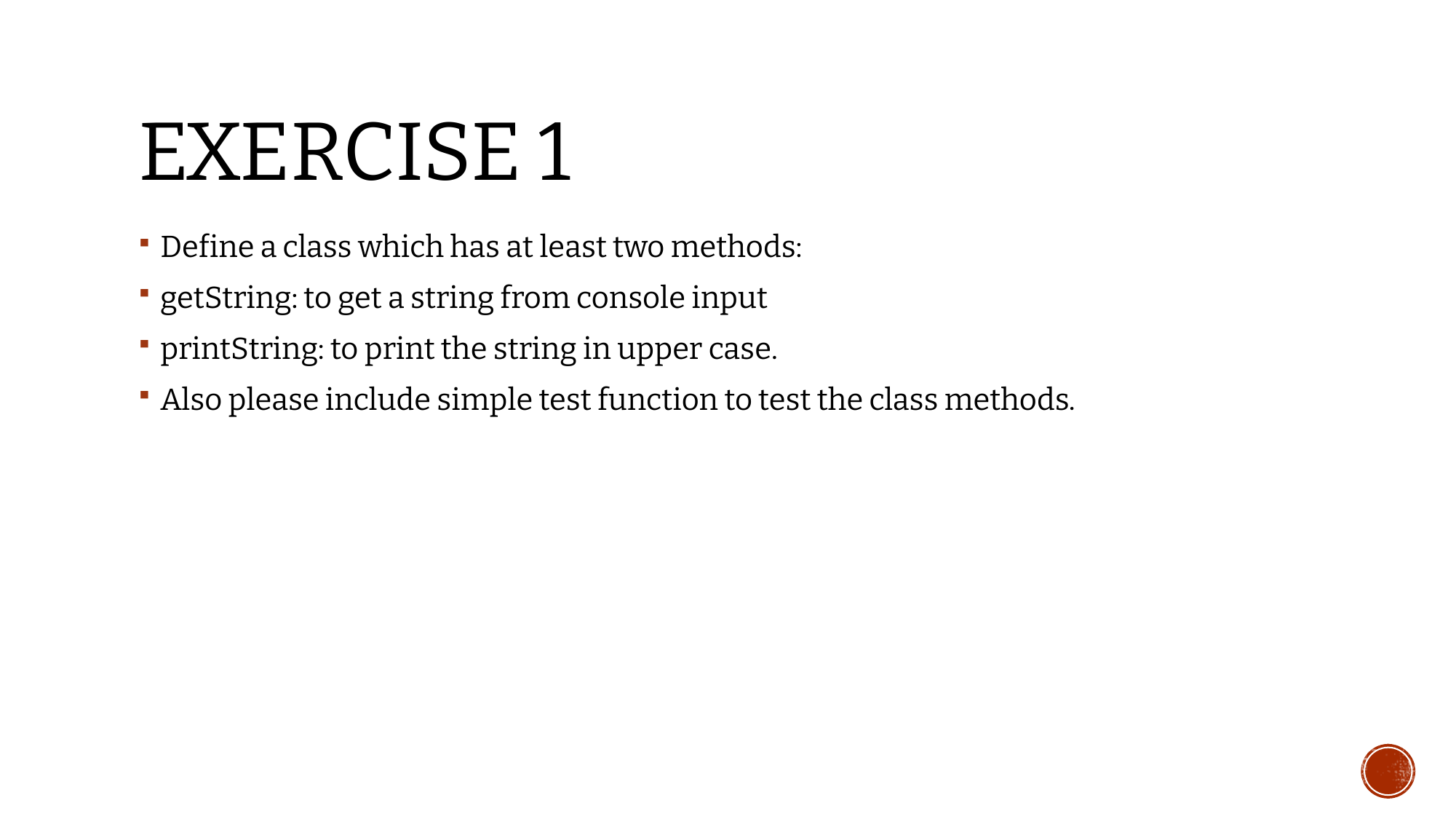

# Exercise 1
Define a class which has at least two methods:
getString: to get a string from console input
printString: to print the string in upper case.
Also please include simple test function to test the class methods.